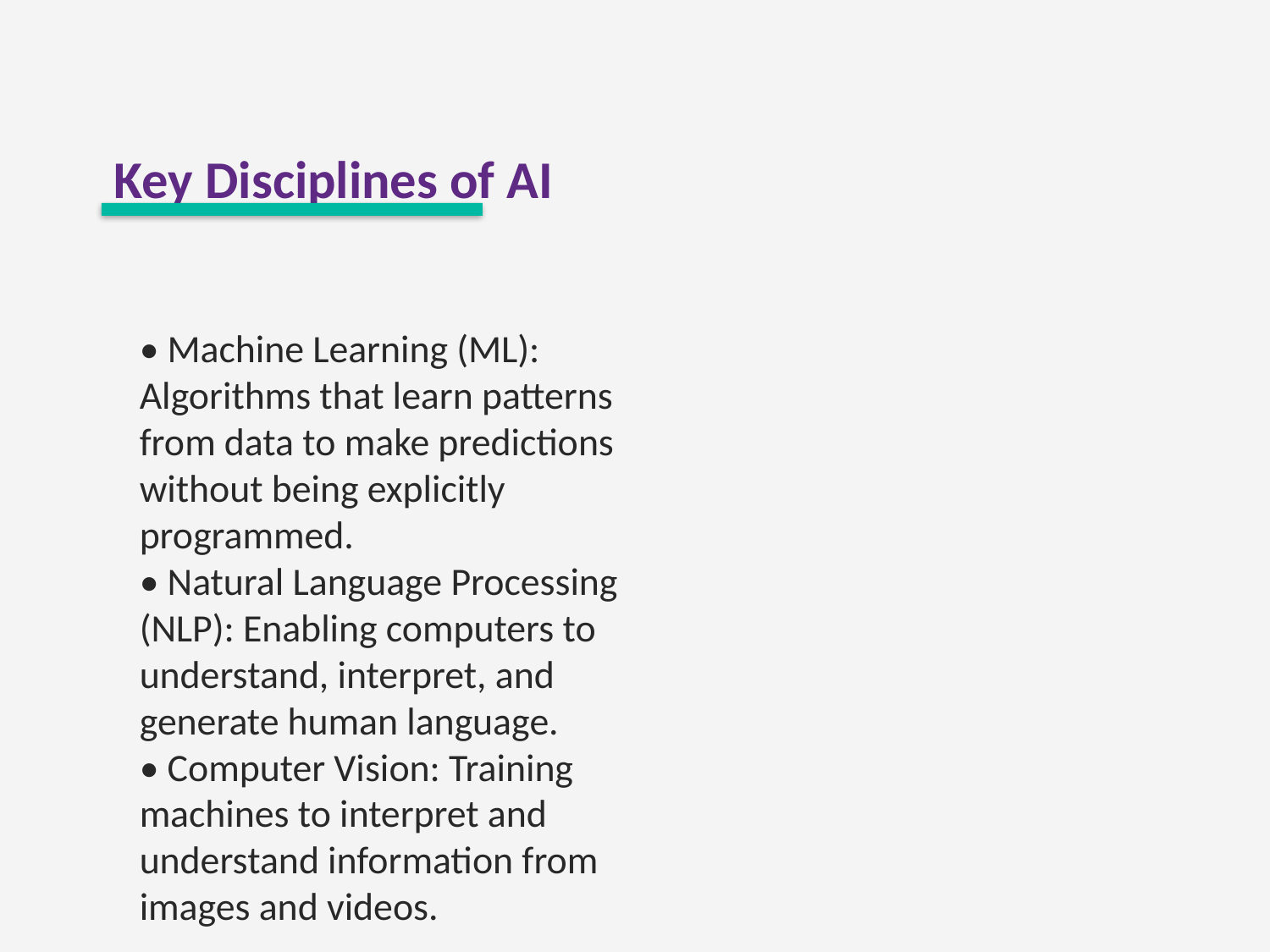

#

Key Disciplines of AI

• Machine Learning (ML): Algorithms that learn patterns from data to make predictions without being explicitly programmed.
• Natural Language Processing (NLP): Enabling computers to understand, interpret, and generate human language.
• Computer Vision: Training machines to interpret and understand information from images and videos.